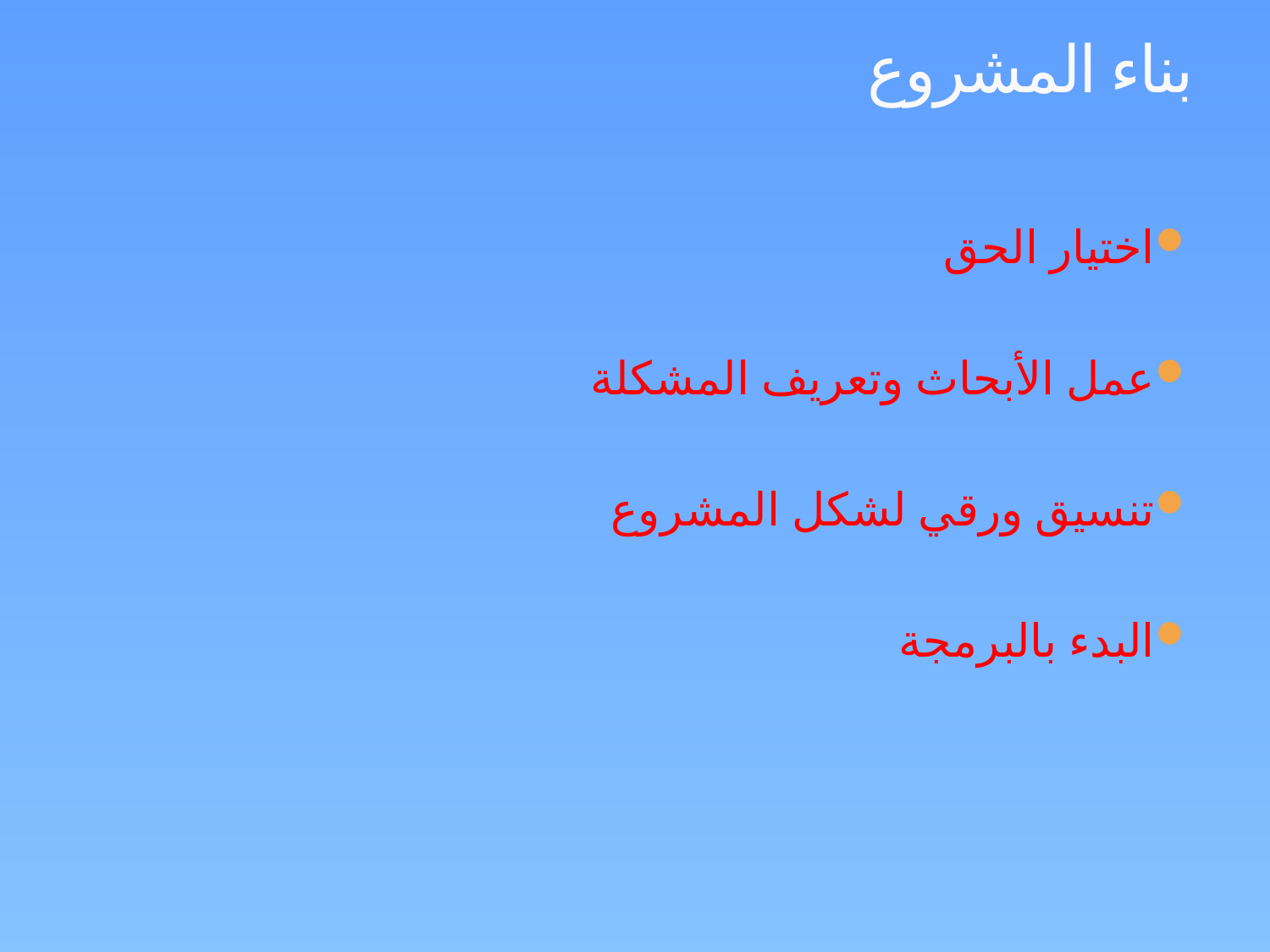

# بناء المشروع
اختيار الحق

عمل الأبحاث وتعريف المشكلة

تنسيق ورقي لشكل المشروع

البدء بالبرمجة